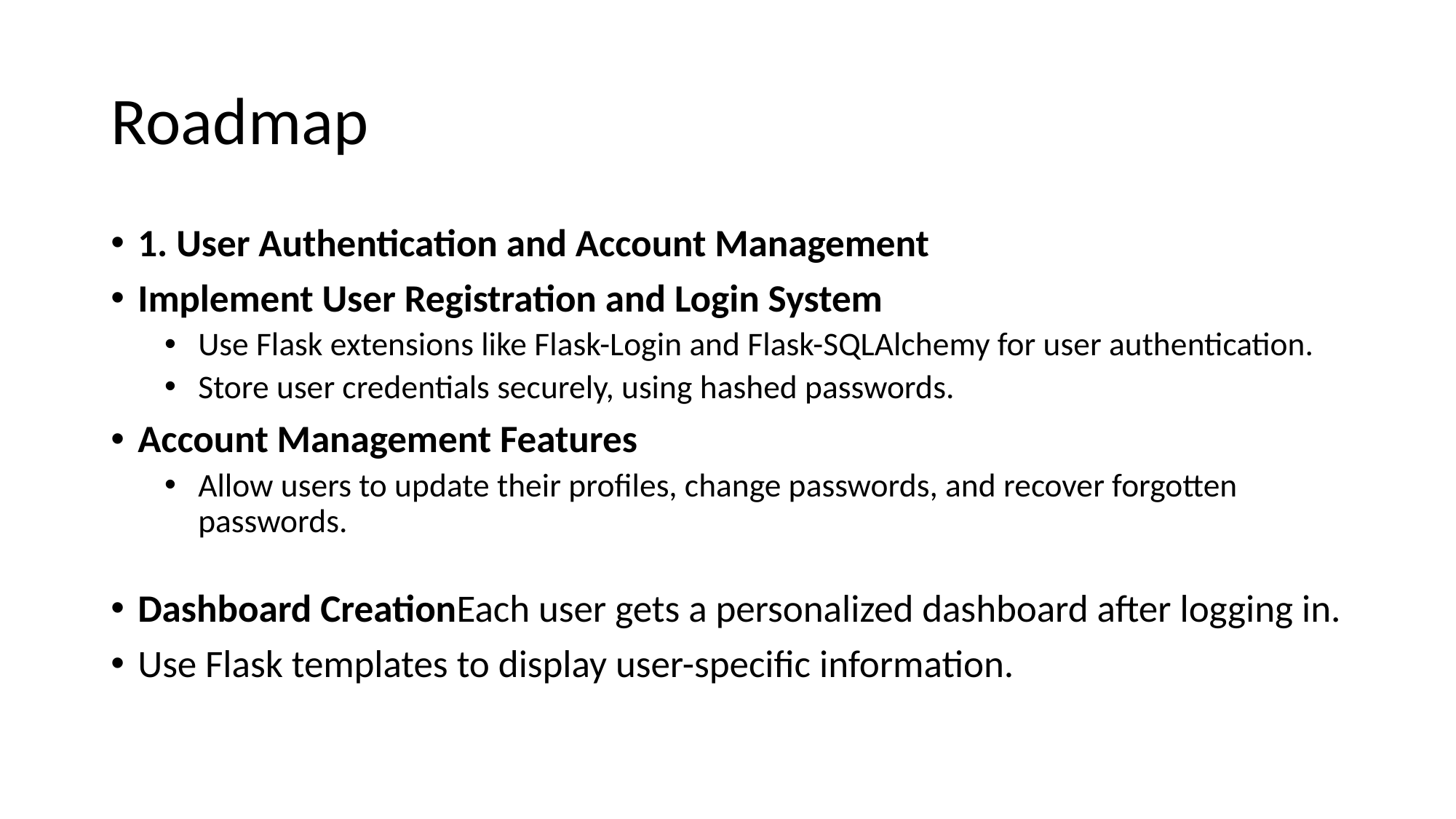

# Roadmap
1. User Authentication and Account Management
Implement User Registration and Login System
Use Flask extensions like Flask-Login and Flask-SQLAlchemy for user authentication.
Store user credentials securely, using hashed passwords.
Account Management Features
Allow users to update their profiles, change passwords, and recover forgotten passwords.
Dashboard CreationEach user gets a personalized dashboard after logging in.
Use Flask templates to display user-specific information.